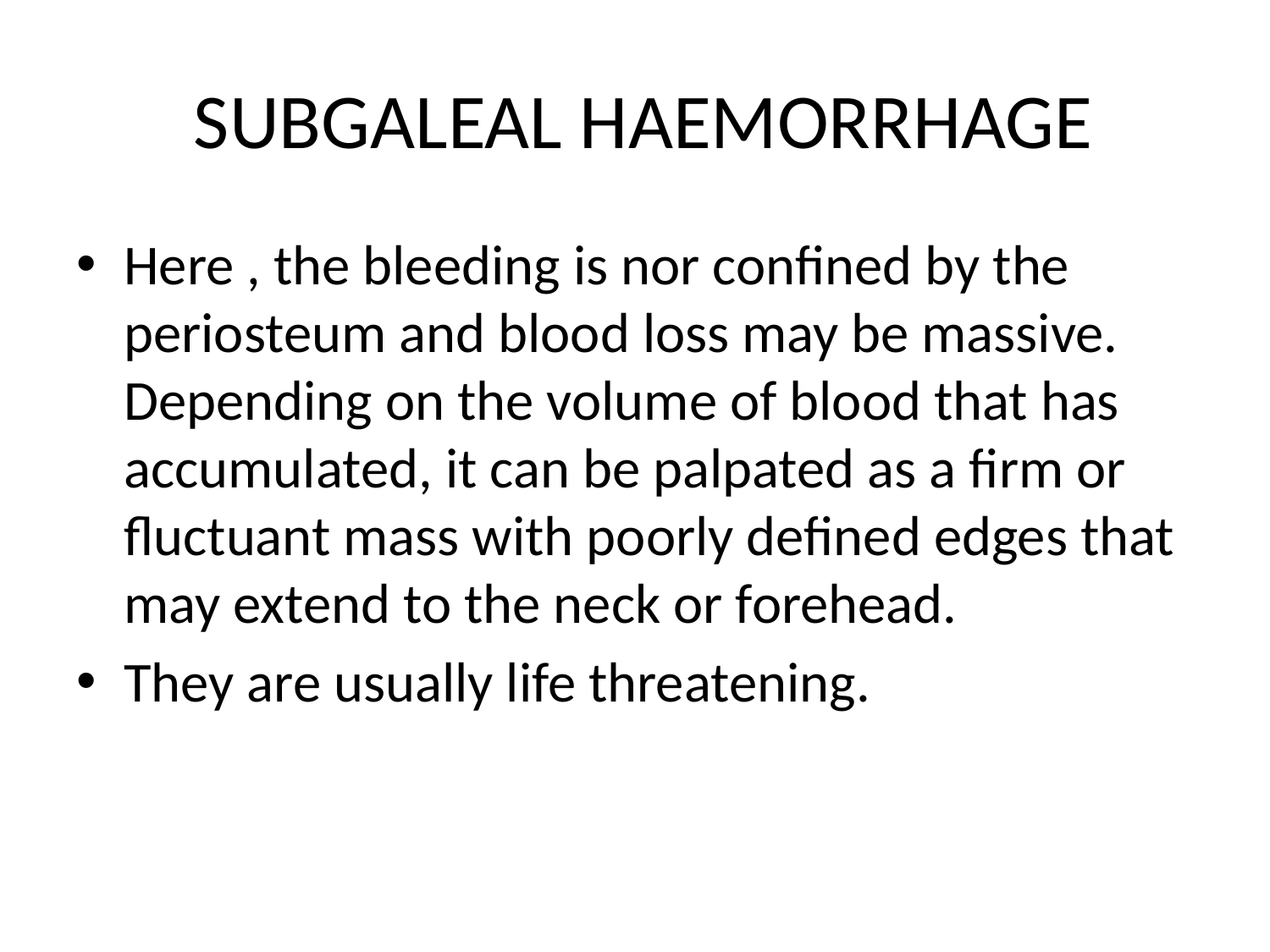

# SUBGALEAL HAEMORRHAGE
Here , the bleeding is nor confined by the periosteum and blood loss may be massive. Depending on the volume of blood that has accumulated, it can be palpated as a firm or fluctuant mass with poorly defined edges that may extend to the neck or forehead.
They are usually life threatening.